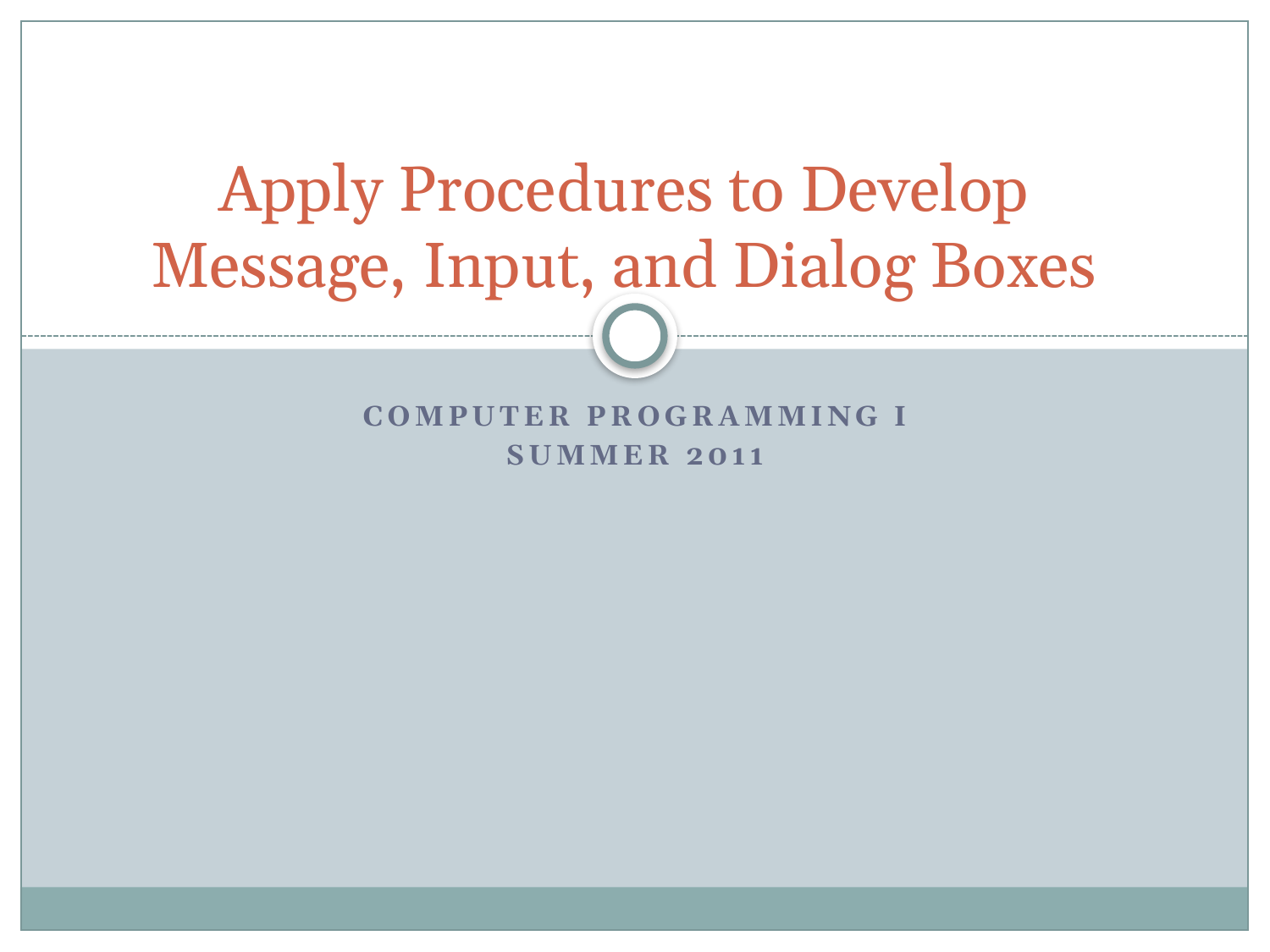

# Apply Procedures to Develop Message, Input, and Dialog Boxes
Computer Programming I
Summer 2011